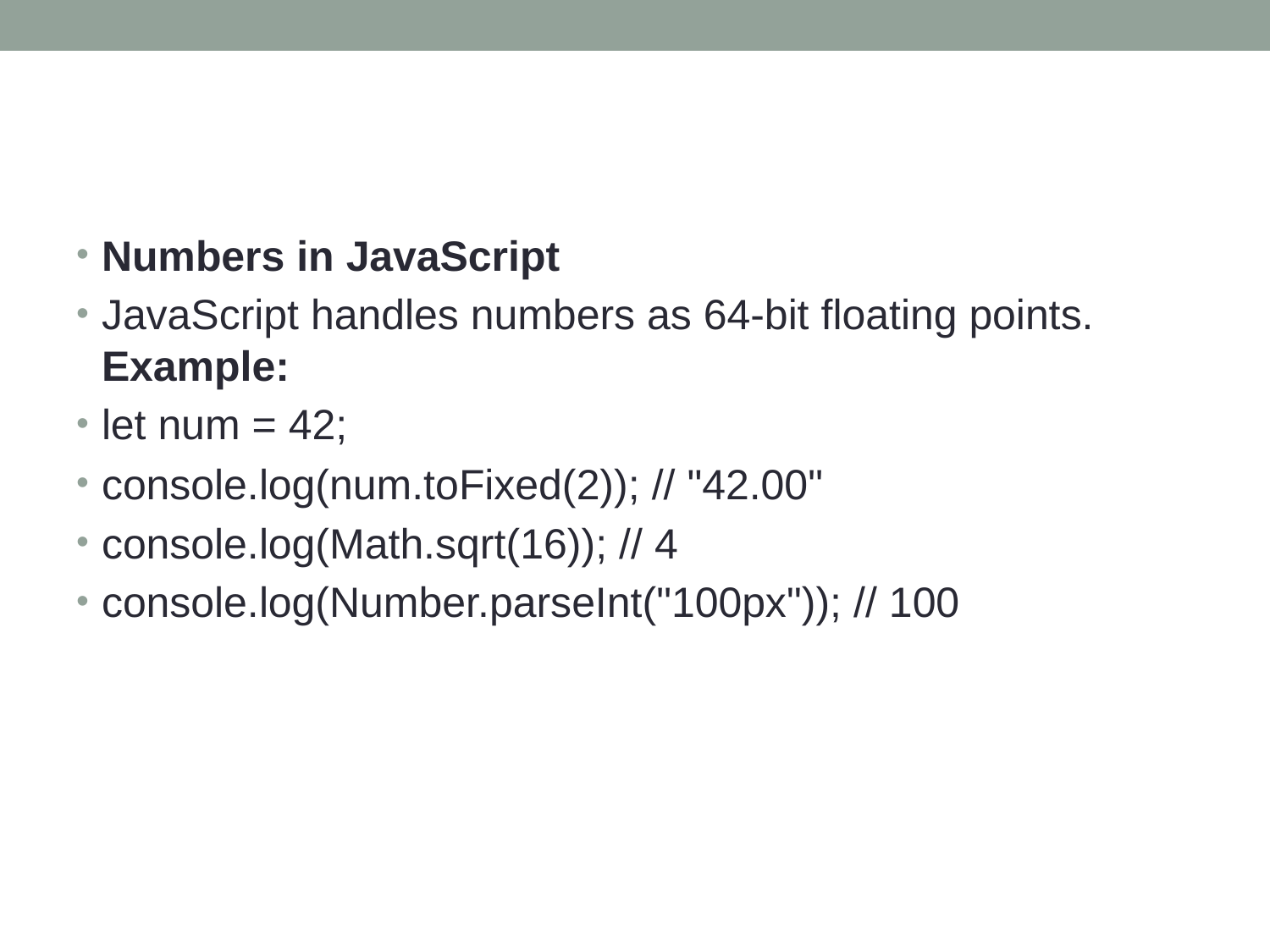

Numbers in JavaScript
JavaScript handles numbers as 64-bit floating points.
Example:
let num = 42;
console.log(num.toFixed(2)); // "42.00"
console.log(Math.sqrt(16)); // 4
console.log(Number.parseInt("100px")); // 100